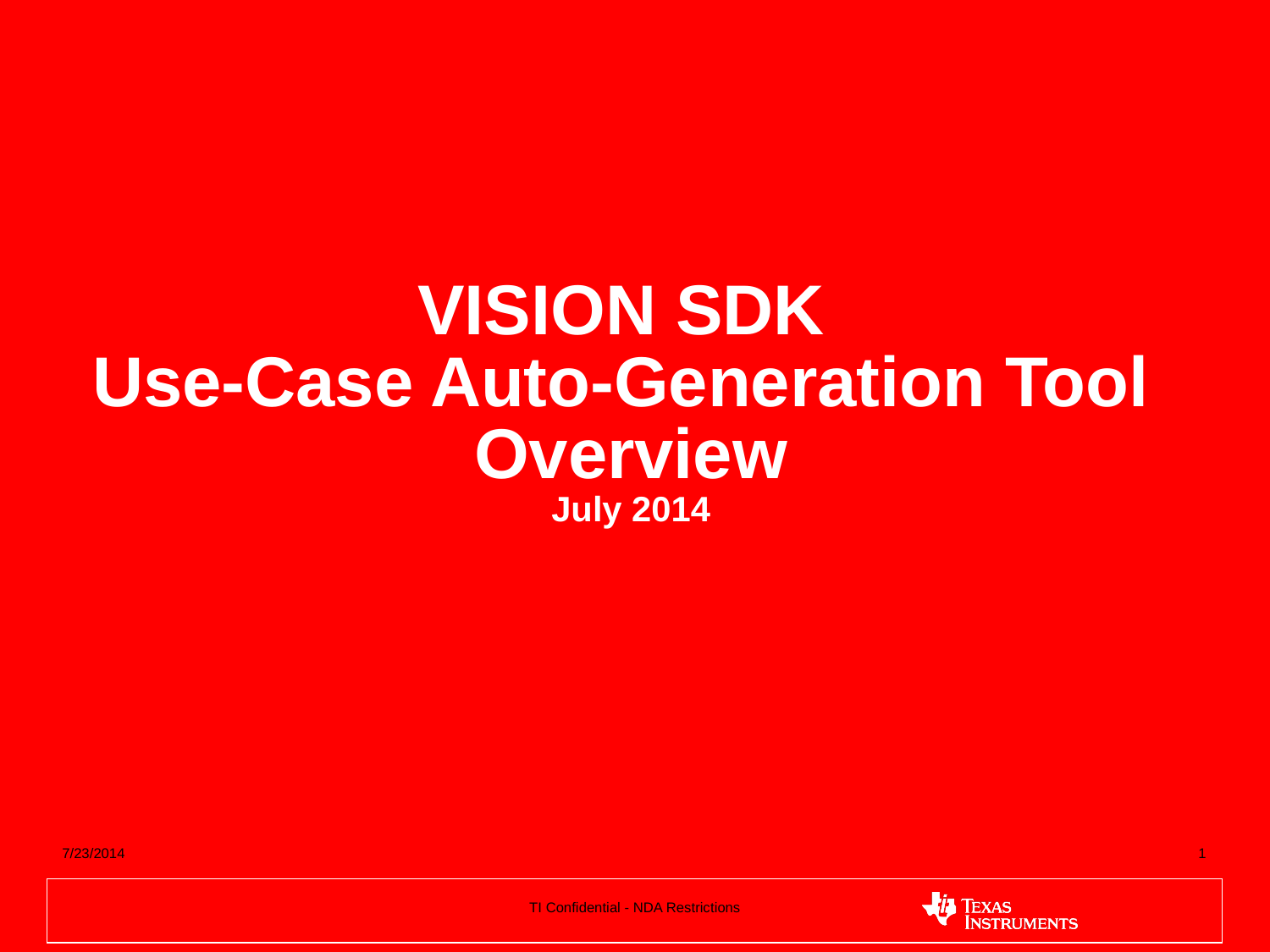

VISION SDK
Use-Case Auto-Generation Tool
Overview
July 2014

7/23/2014
1
TI Confidential - NDA Restrictions